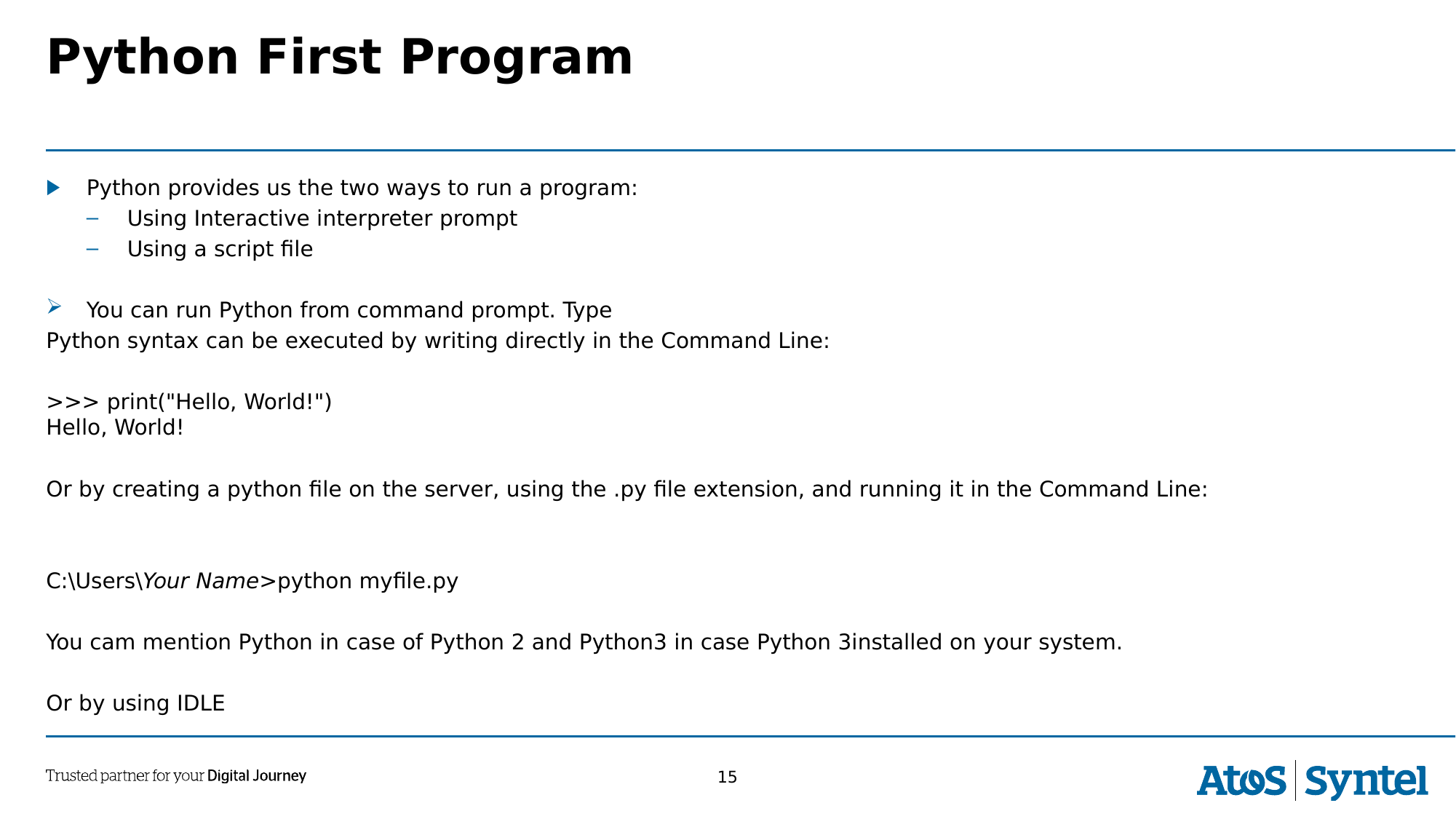

# Python First Program
Python provides us the two ways to run a program:
Using Interactive interpreter prompt
Using a script file

You can run Python from command prompt. Type
Python syntax can be executed by writing directly in the Command Line:

>>> print("Hello, World!")
Hello, World!

Or by creating a python file on the server, using the .py file extension, and running it in the Command Line:

C:\Users\Your Name>python myfile.py

You cam mention Python in case of Python 2 and Python3 in case Python 3installed on your system.

Or by using IDLE